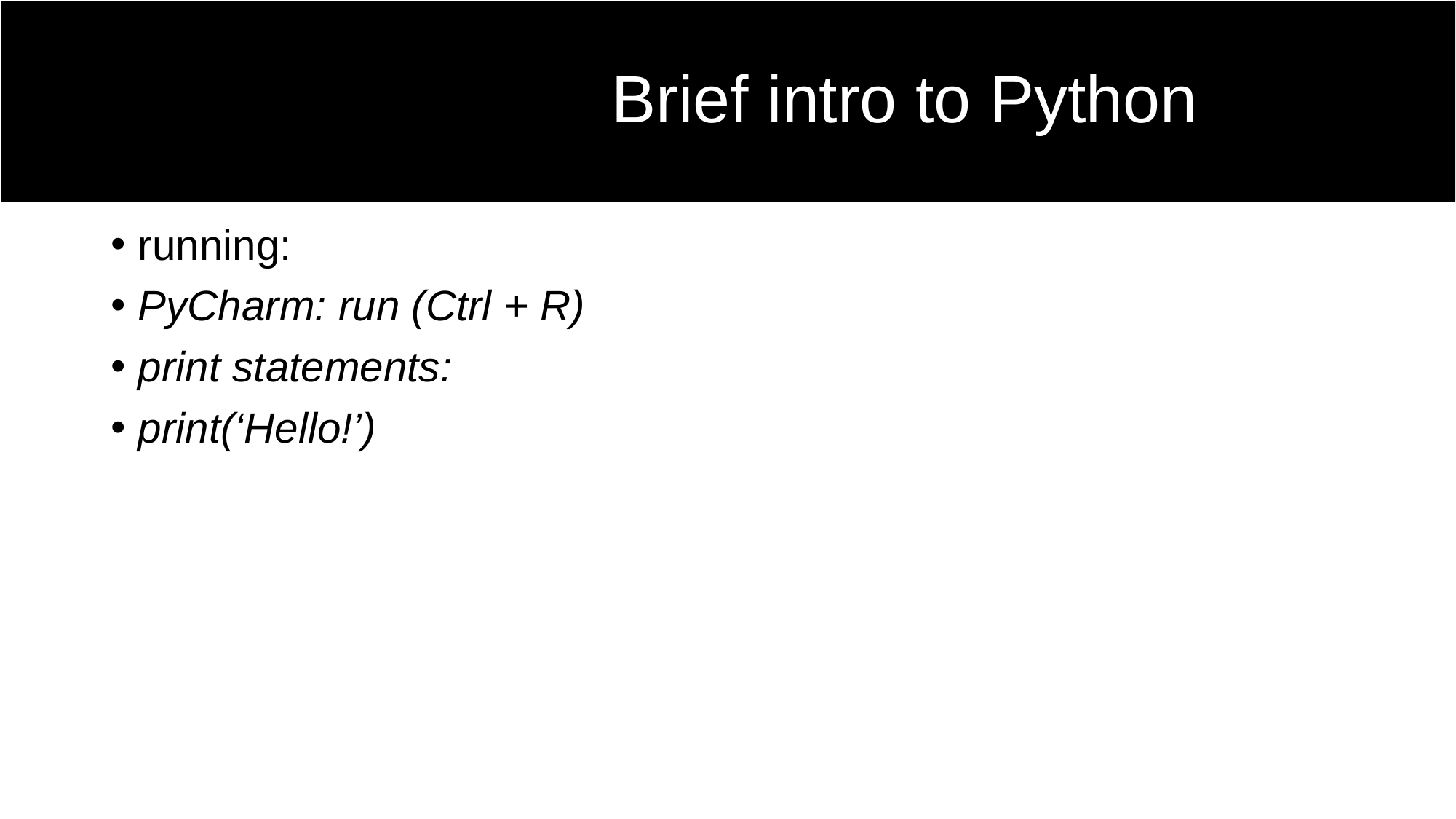

# Brief intro to Python
running:
PyCharm: run (Ctrl + R)
print statements:
print(‘Hello!’)